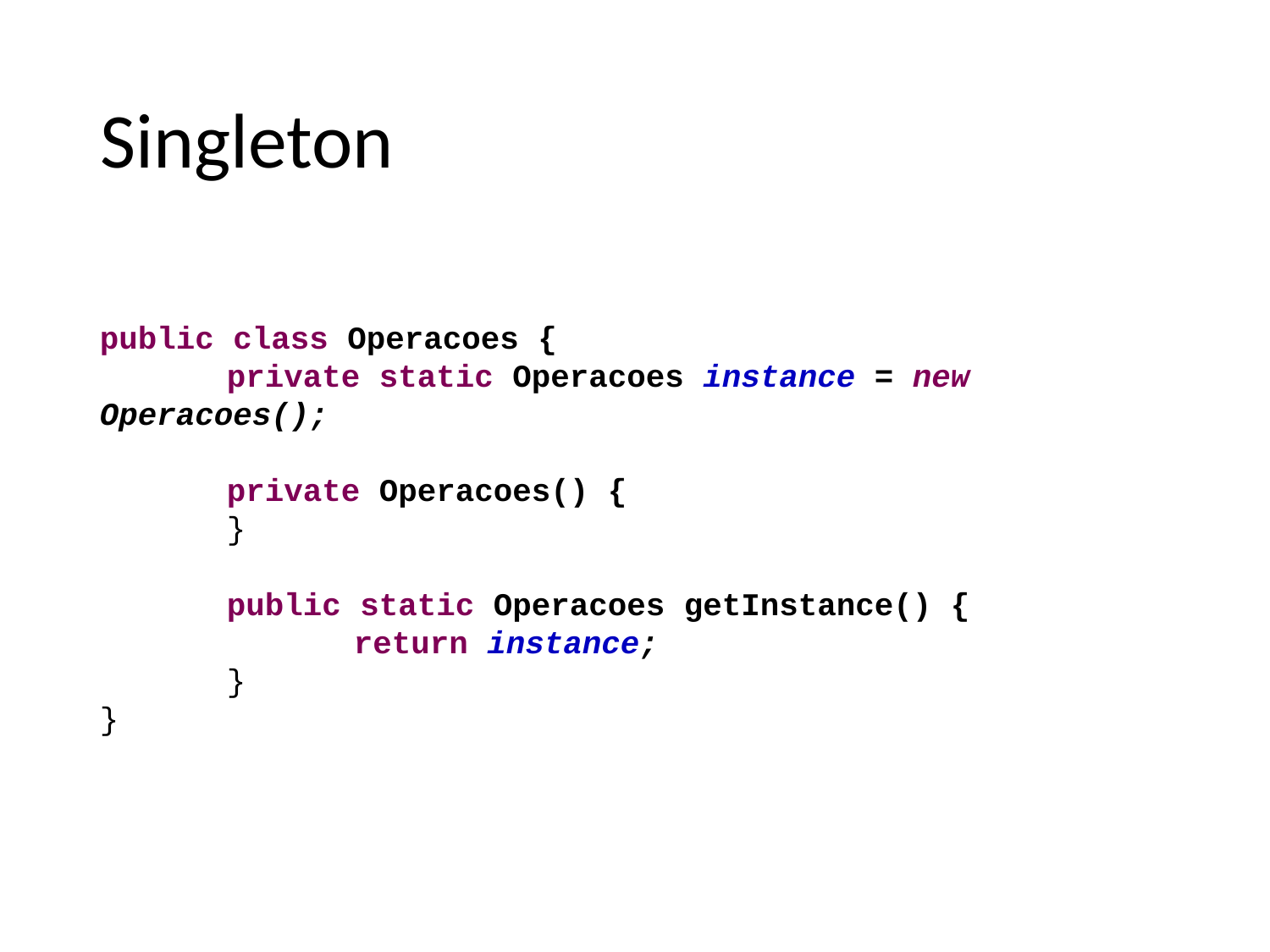

# Singleton
public class Operacoes {
	private static Operacoes instance = new Operacoes();

	private Operacoes() {
	}

	public static Operacoes getInstance() {
		return instance;
	}
}